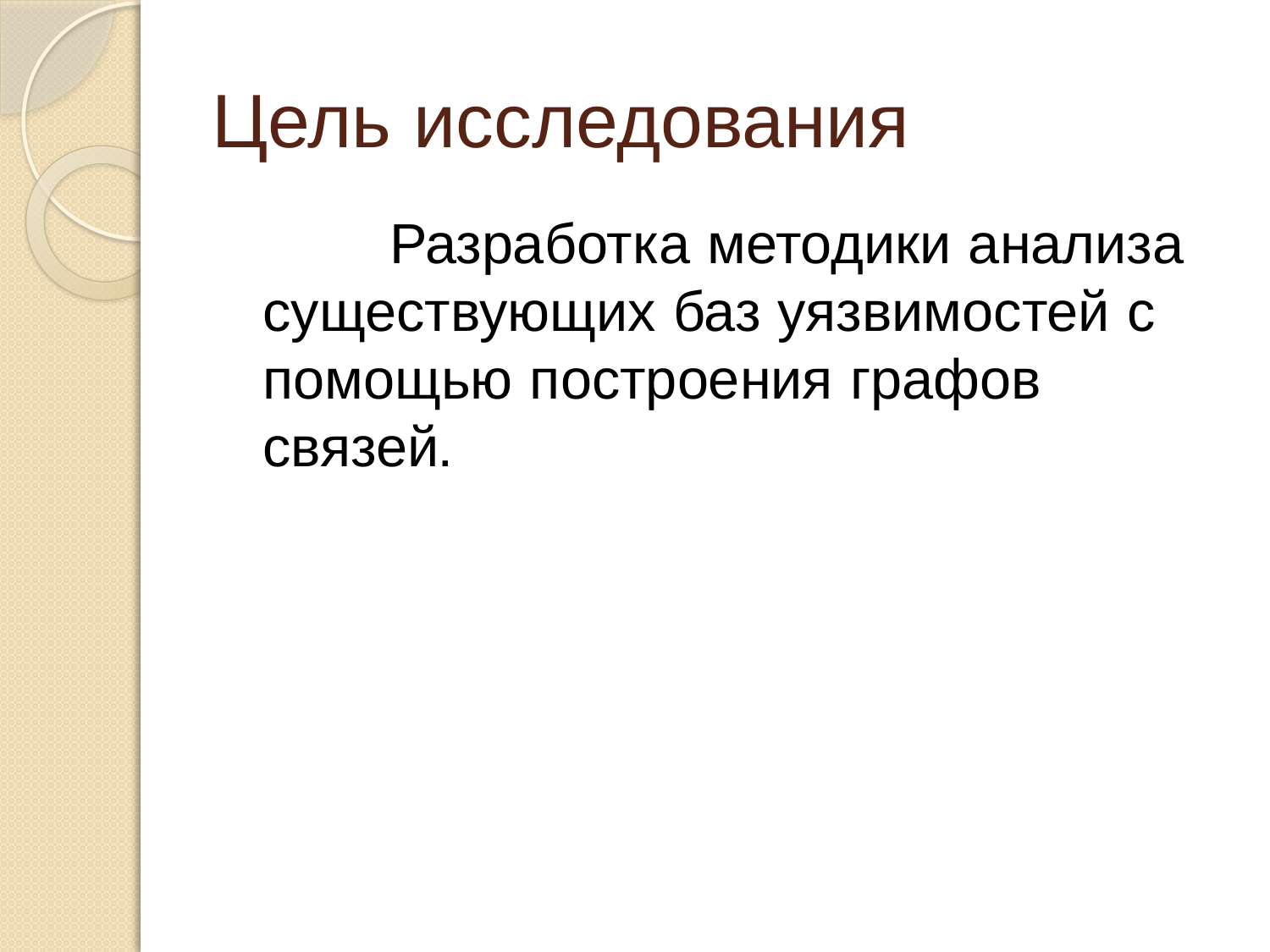

# Цель исследования
		Разработка методики анализа существующих баз уязвимостей с помощью построения графов связей.